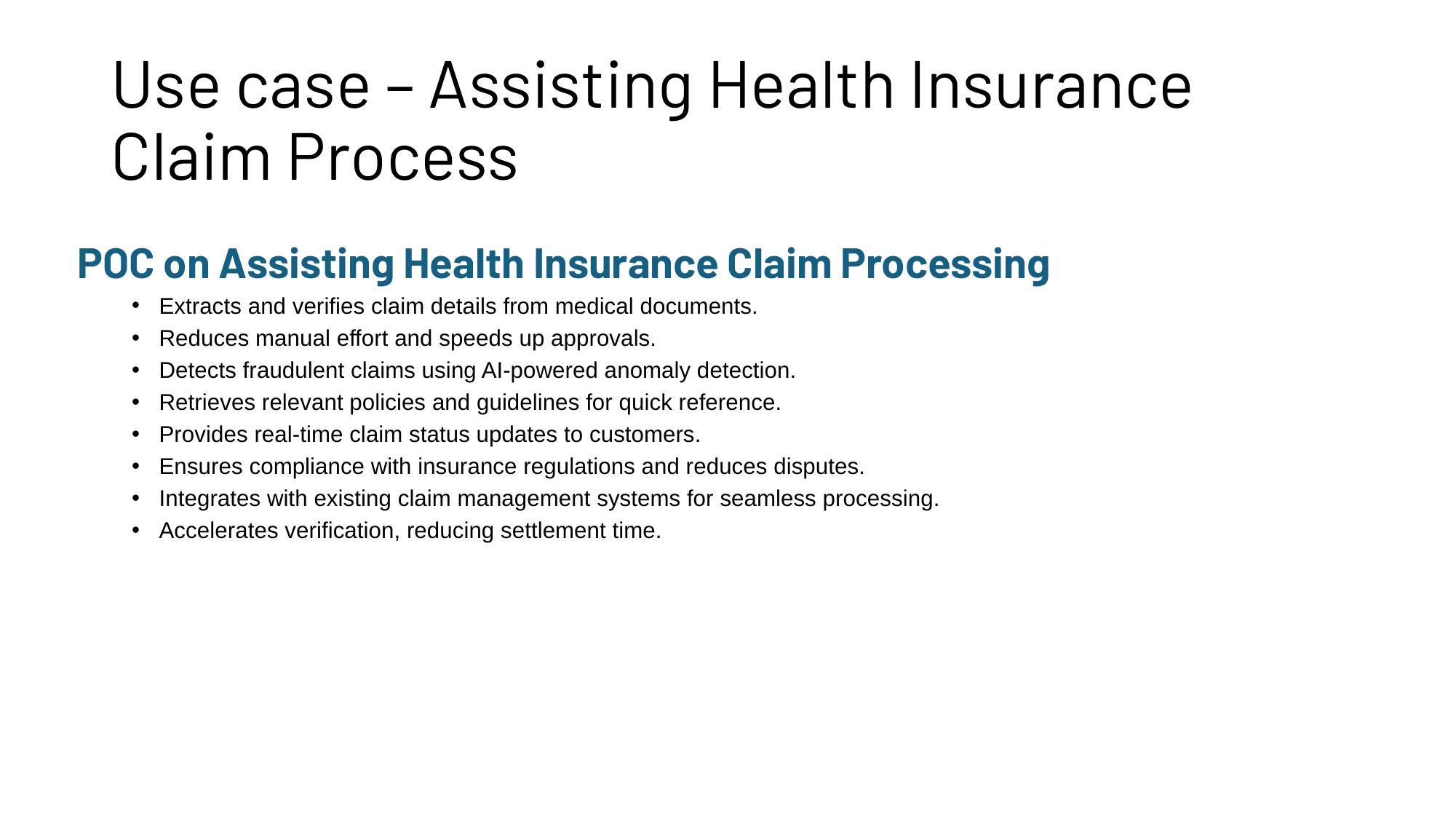

# Use case – Assisting Health Insurance Claim Process
POC on Assisting Health Insurance Claim Processing
Extracts and verifies claim details from medical documents.
Reduces manual effort and speeds up approvals.
Detects fraudulent claims using AI-powered anomaly detection.
Retrieves relevant policies and guidelines for quick reference.
Provides real-time claim status updates to customers.
Ensures compliance with insurance regulations and reduces disputes.
Integrates with existing claim management systems for seamless processing.
Accelerates verification, reducing settlement time.